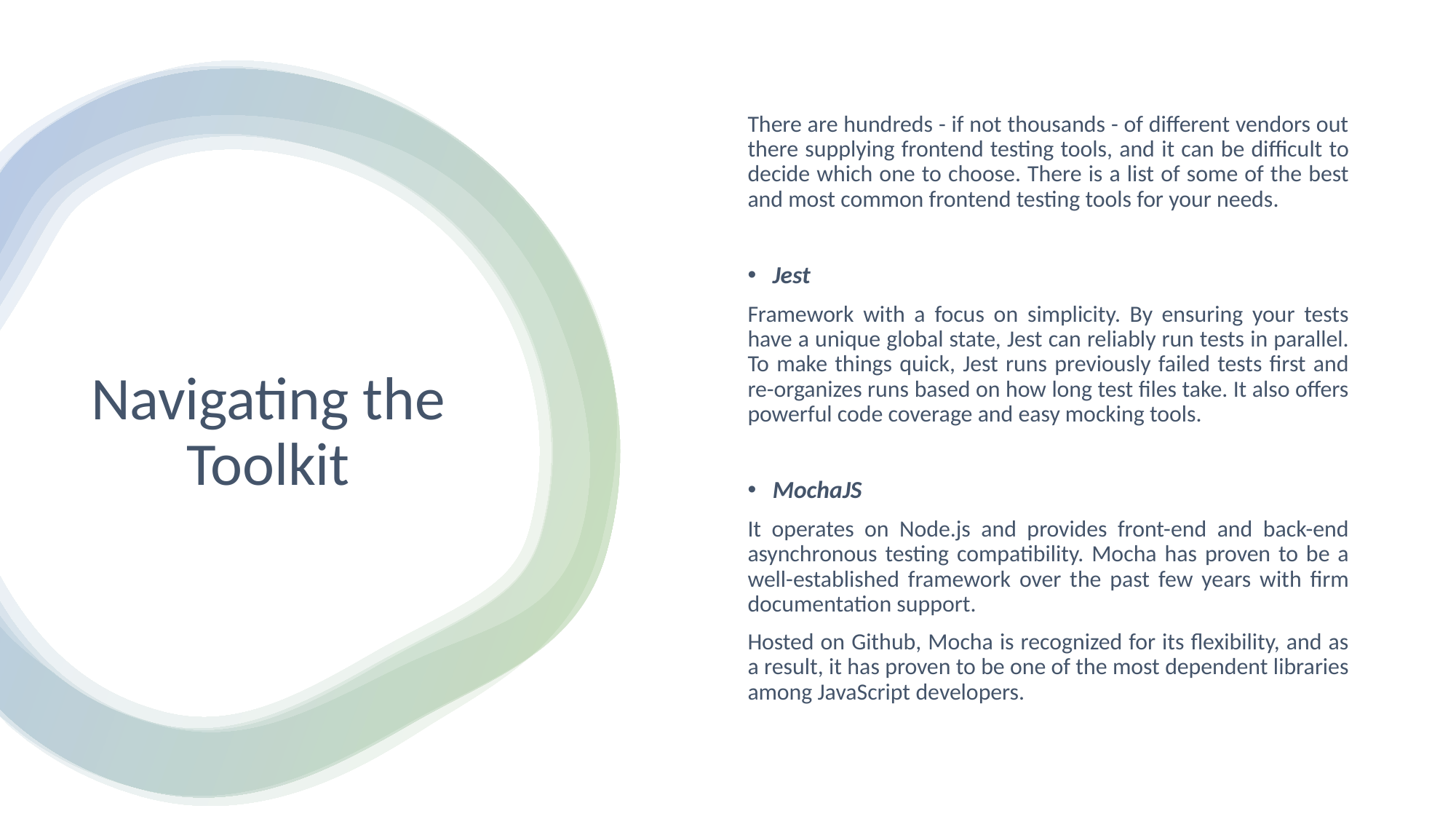

There are hundreds - if not thousands - of different vendors out there supplying frontend testing tools, and it can be difficult to decide which one to choose. There is a list of some of the best and most common frontend testing tools for your needs.

Jest
Framework with a focus on simplicity. By ensuring your tests have a unique global state, Jest can reliably run tests in parallel. To make things quick, Jest runs previously failed tests first and re-organizes runs based on how long test files take. It also offers powerful code coverage and easy mocking tools.

MochaJS
It operates on Node.js and provides front-end and back-end asynchronous testing compatibility. Mocha has proven to be a well-established framework over the past few years with firm documentation support.
Hosted on Github, Mocha is recognized for its flexibility, and as a result, it has proven to be one of the most dependent libraries among JavaScript developers.
# Navigating the Toolkit